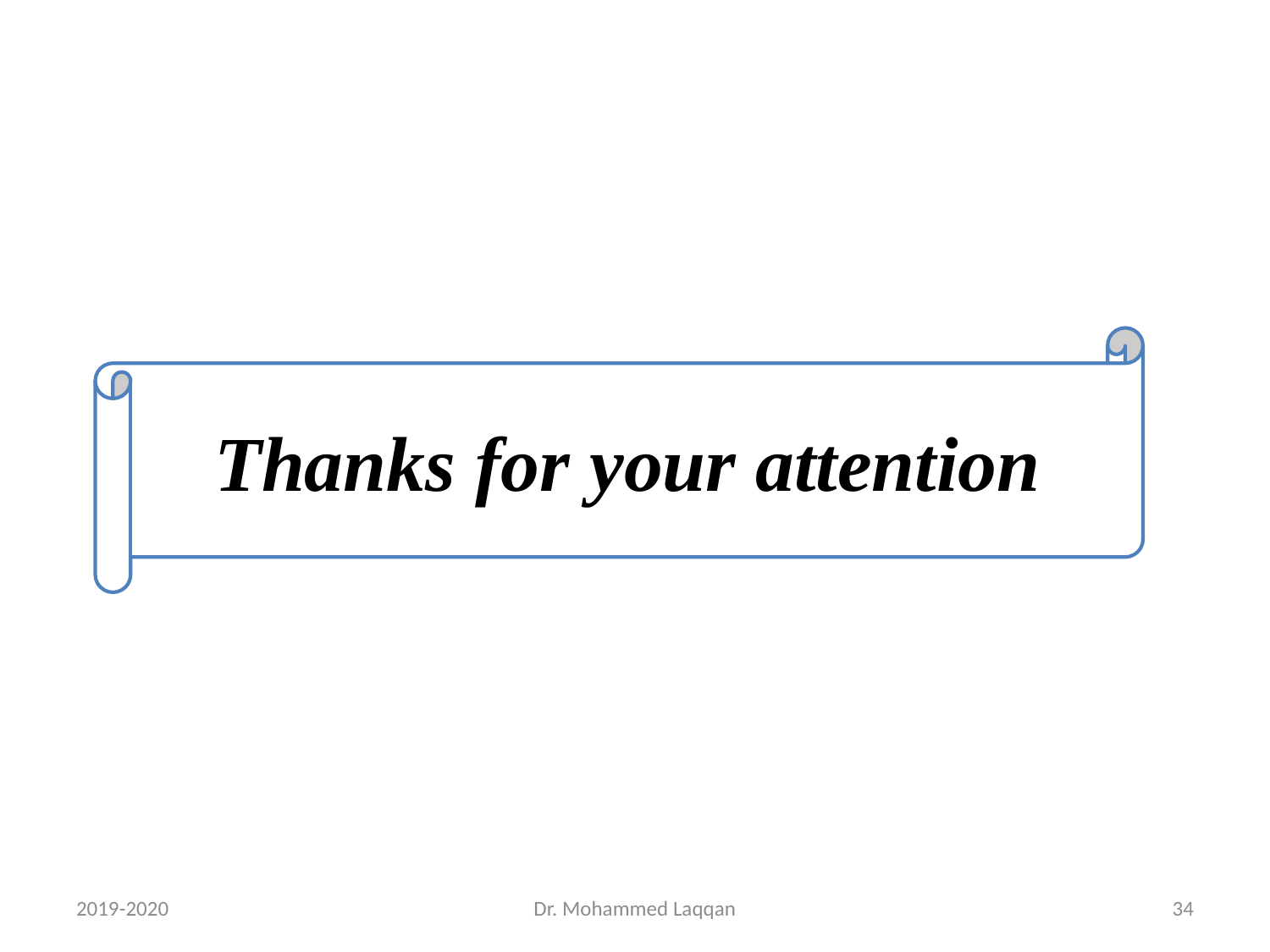

Thanks for your attention
2019-2020
Dr. Mohammed Laqqan
34